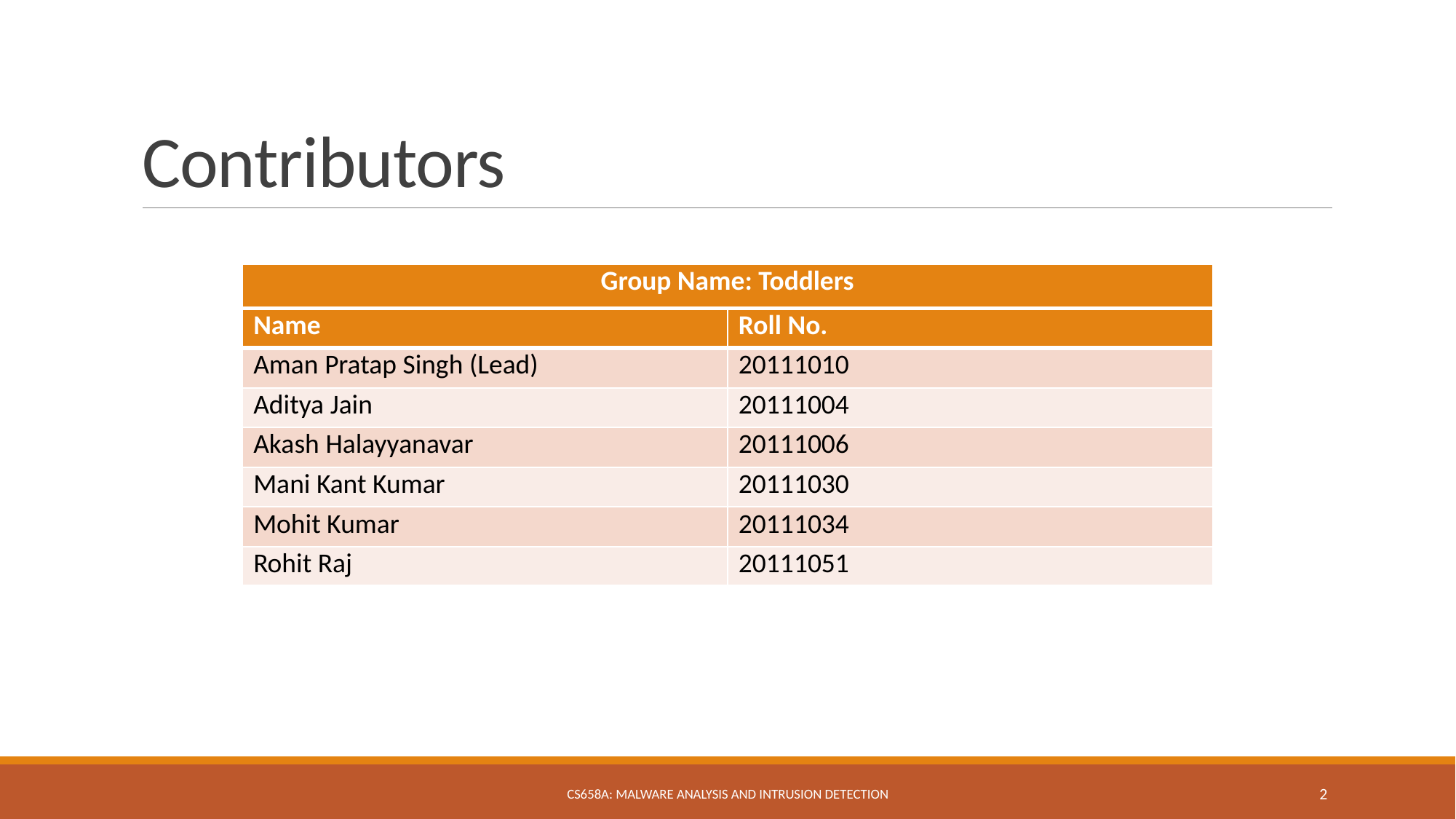

# Contributors
| Group Name: Toddlers |
| --- |
| Name | Roll No. |
| --- | --- |
| Aman Pratap Singh (Lead) | 20111010 |
| Aditya Jain | 20111004 |
| Akash Halayyanavar | 20111006 |
| Mani Kant Kumar | 20111030 |
| Mohit Kumar | 20111034 |
| Rohit Raj | 20111051 |
CS658A: Malware Analysis and Intrusion Detection
2